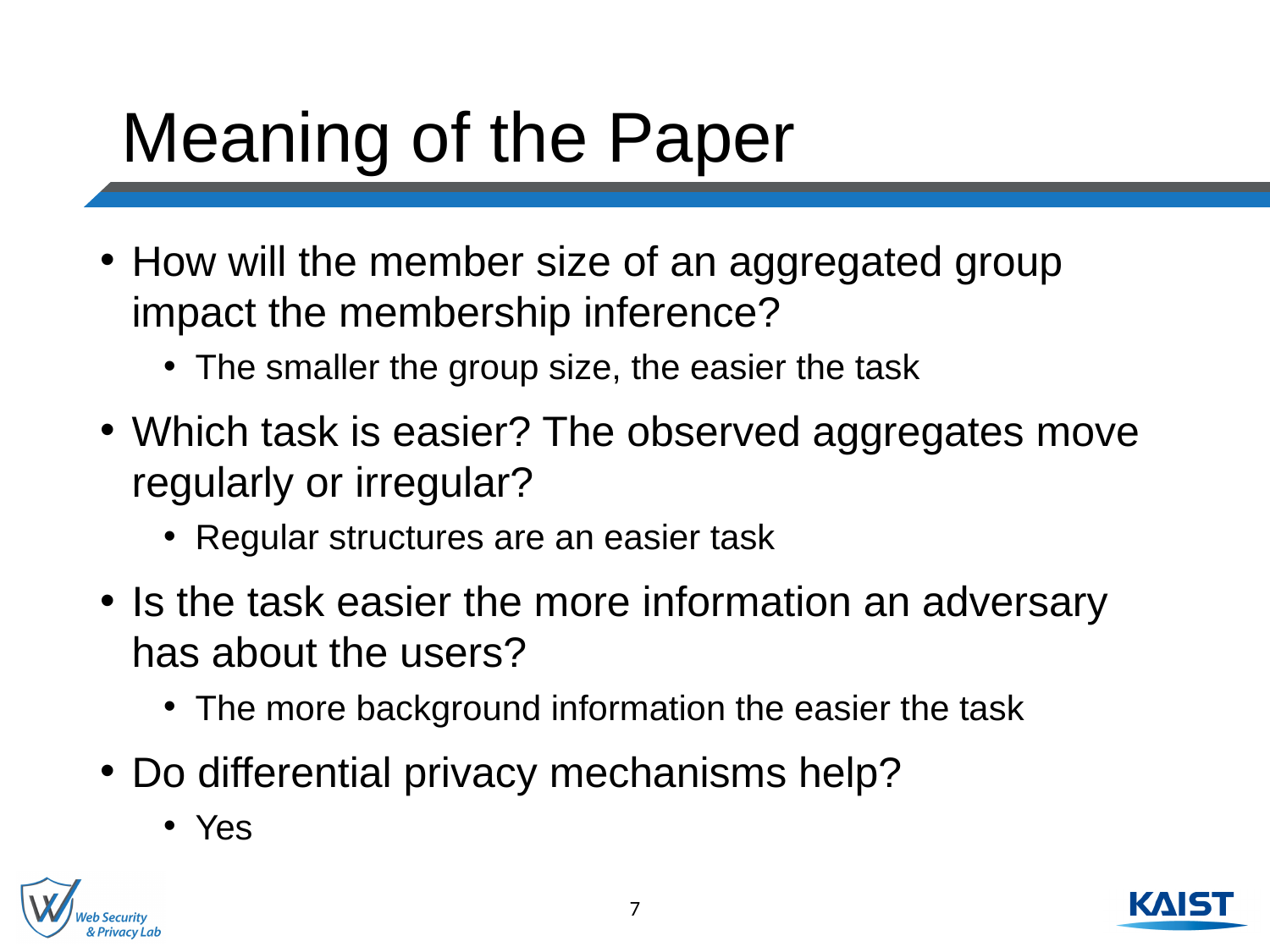

# Meaning of the Paper
How will the member size of an aggregated group impact the membership inference?
The smaller the group size, the easier the task
Which task is easier? The observed aggregates move regularly or irregular?
Regular structures are an easier task
Is the task easier the more information an adversary has about the users?
The more background information the easier the task
Do differential privacy mechanisms help?
Yes

7